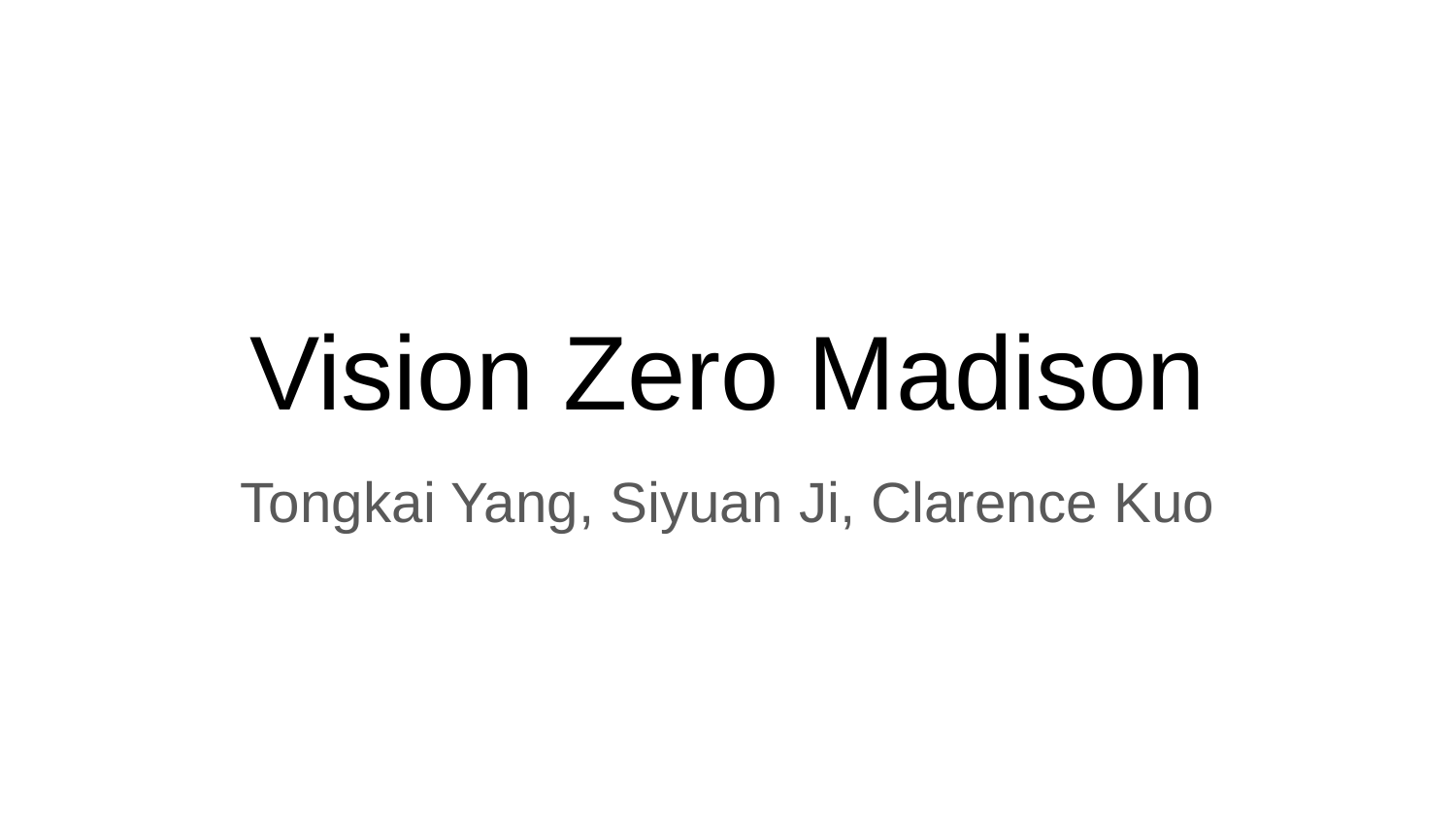

# Vision Zero Madison
Tongkai Yang, Siyuan Ji, Clarence Kuo